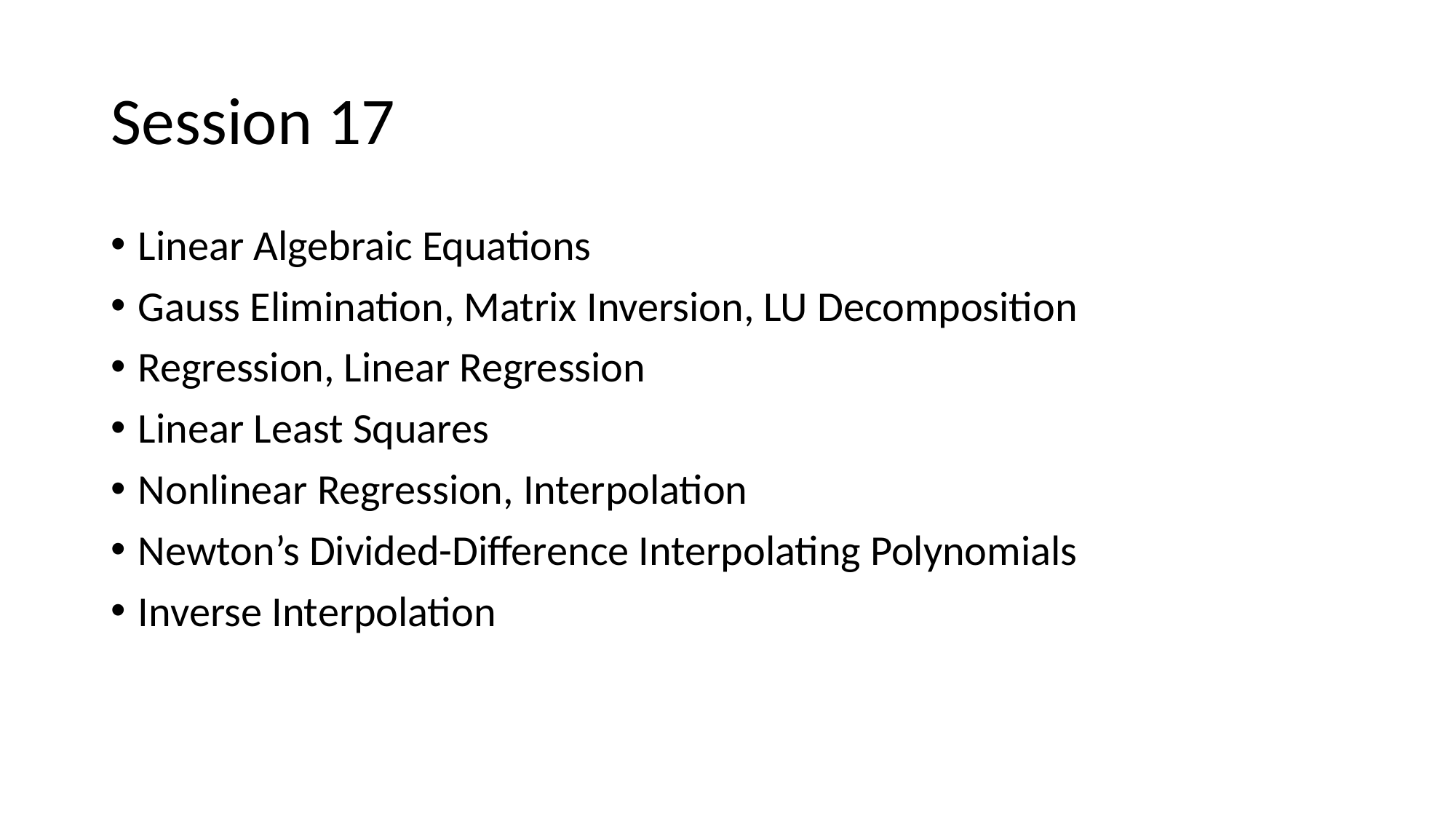

# Session 17
Linear Algebraic Equations
Gauss Elimination, Matrix Inversion, LU Decomposition
Regression, Linear Regression
Linear Least Squares
Nonlinear Regression, Interpolation
Newton’s Divided-Difference Interpolating Polynomials
Inverse Interpolation